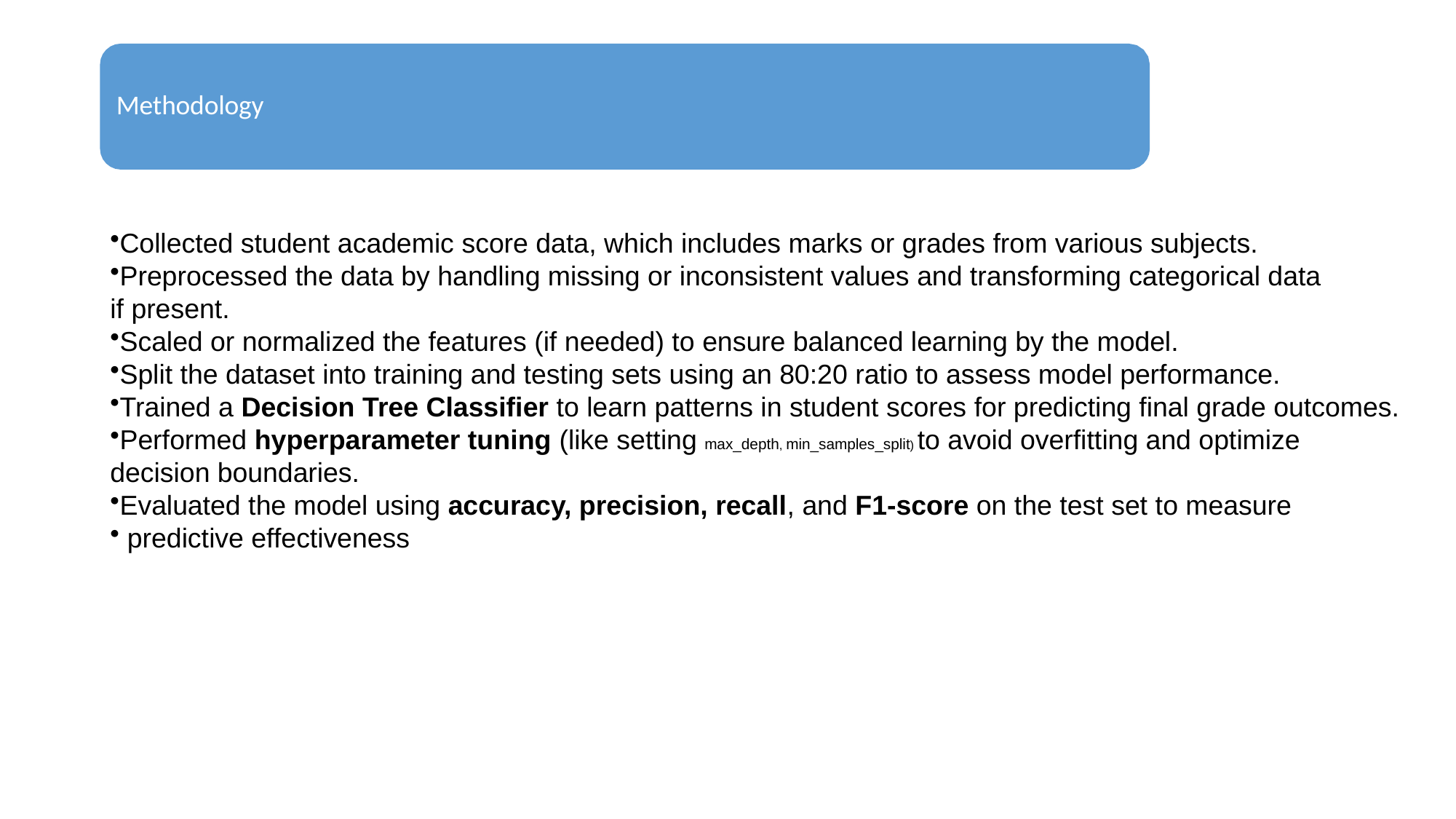

Methodology
Collected student academic score data, which includes marks or grades from various subjects.
Preprocessed the data by handling missing or inconsistent values and transforming categorical data
if present.
Scaled or normalized the features (if needed) to ensure balanced learning by the model.
Split the dataset into training and testing sets using an 80:20 ratio to assess model performance.
Trained a Decision Tree Classifier to learn patterns in student scores for predicting final grade outcomes.
Performed hyperparameter tuning (like setting max_depth, min_samples_split) to avoid overfitting and optimize
decision boundaries.
Evaluated the model using accuracy, precision, recall, and F1-score on the test set to measure
 predictive effectiveness